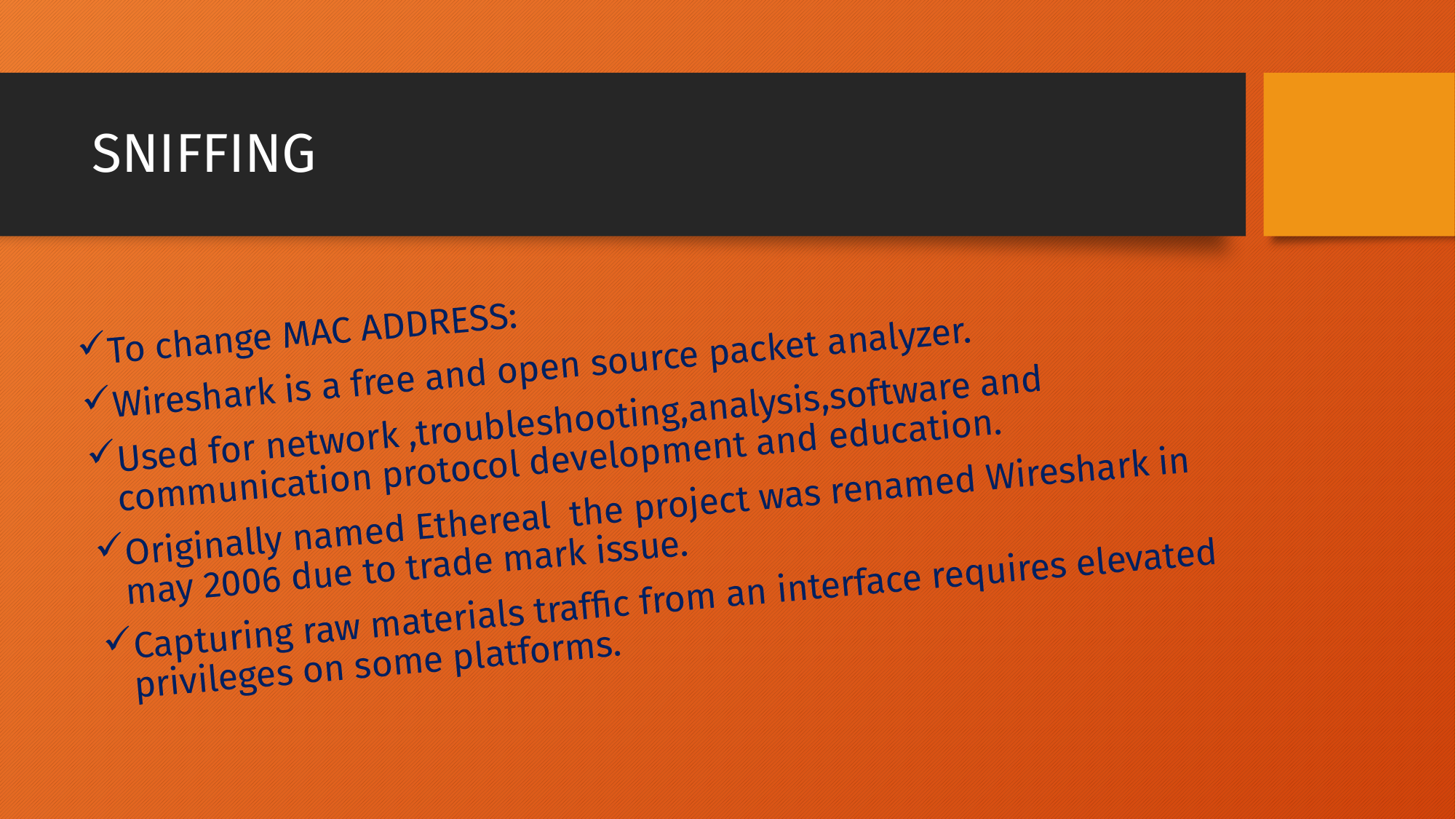

# SNIFFING
To change MAC ADDRESS:
Wireshark is a free and open source packet analyzer.
Used for network ,troubleshooting,analysis,software and communication protocol development and education.
Originally named Ethereal  the project was renamed Wireshark in may 2006 due to trade mark issue.
Capturing raw materials traffic from an interface requires elevated privileges on some platforms.